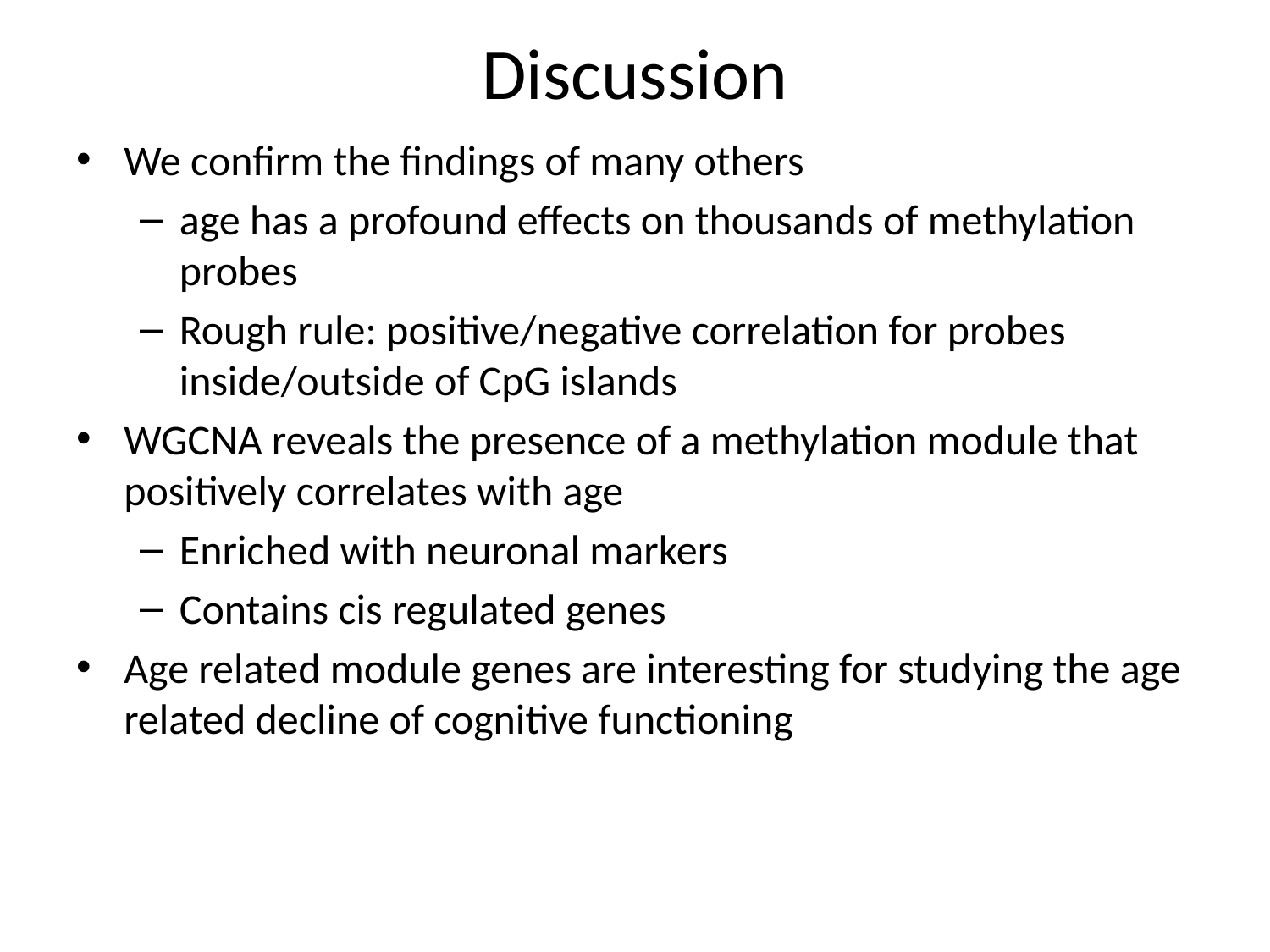

# Discussion
We confirm the findings of many others
age has a profound effects on thousands of methylation probes
Rough rule: positive/negative correlation for probes inside/outside of CpG islands
WGCNA reveals the presence of a methylation module that positively correlates with age
Enriched with neuronal markers
Contains cis regulated genes
Age related module genes are interesting for studying the age related decline of cognitive functioning